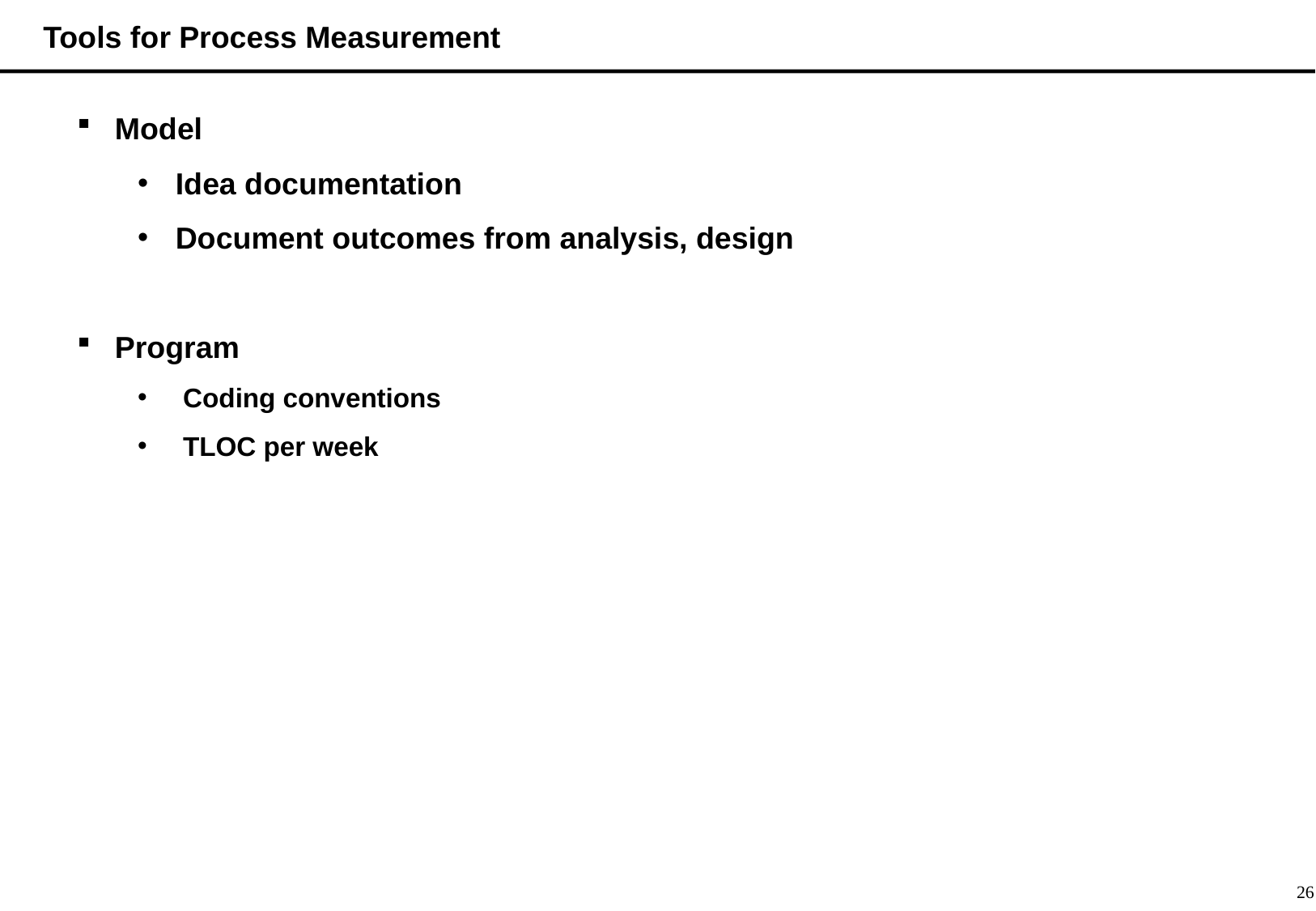

Tools for Process Measurement
Model
Idea documentation
Document outcomes from analysis, design

Program
Coding conventions
TLOC per week